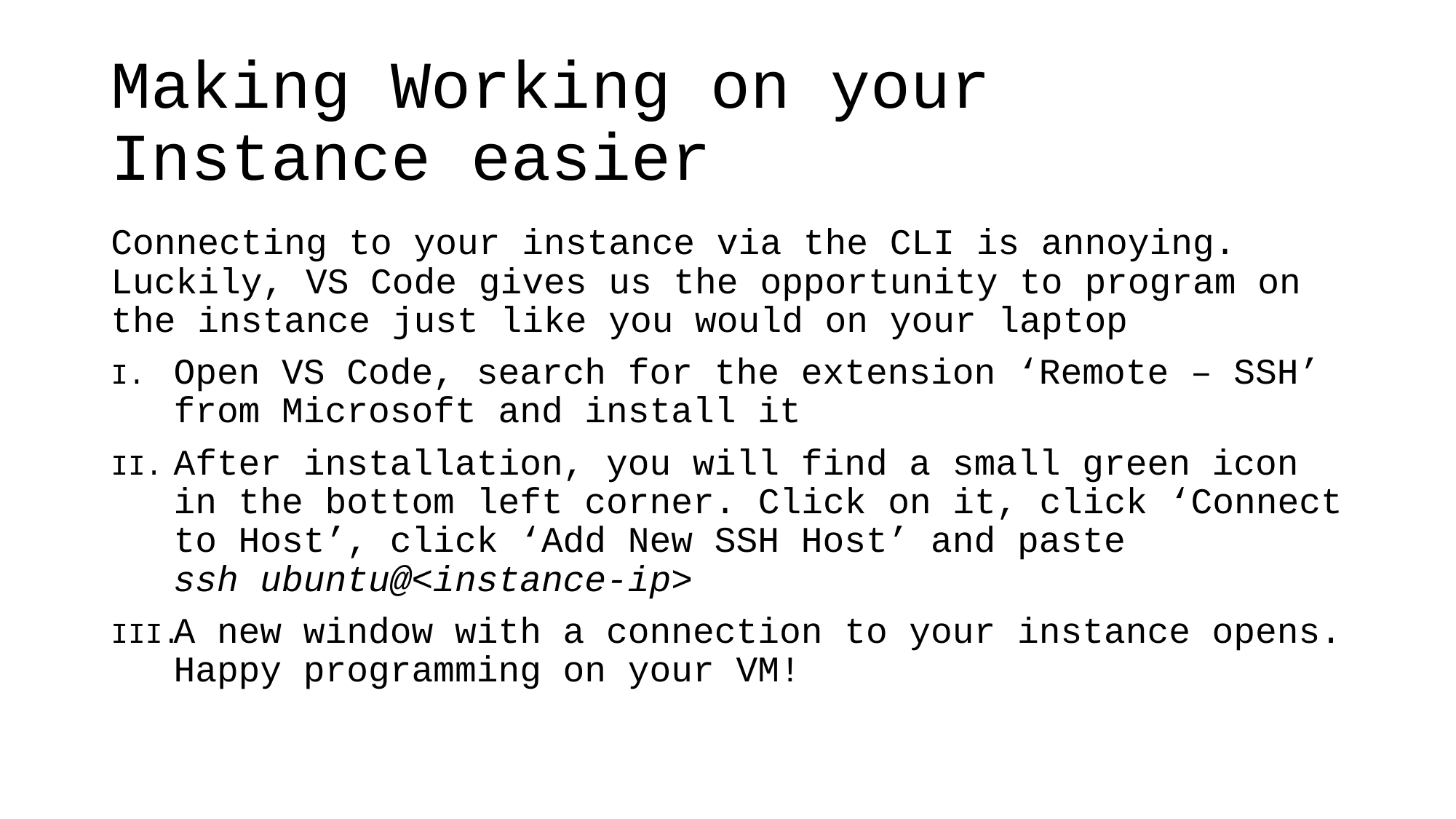

# Making Working on your Instance easier
Connecting to your instance via the CLI is annoying. Luckily, VS Code gives us the opportunity to program on the instance just like you would on your laptop
Open VS Code, search for the extension ‘Remote – SSH’ from Microsoft and install it
After installation, you will find a small green icon in the bottom left corner. Click on it, click ‘Connect to Host’, click ‘Add New SSH Host’ and paste
ssh ubuntu@<instance-ip>
A new window with a connection to your instance opens. Happy programming on your VM!